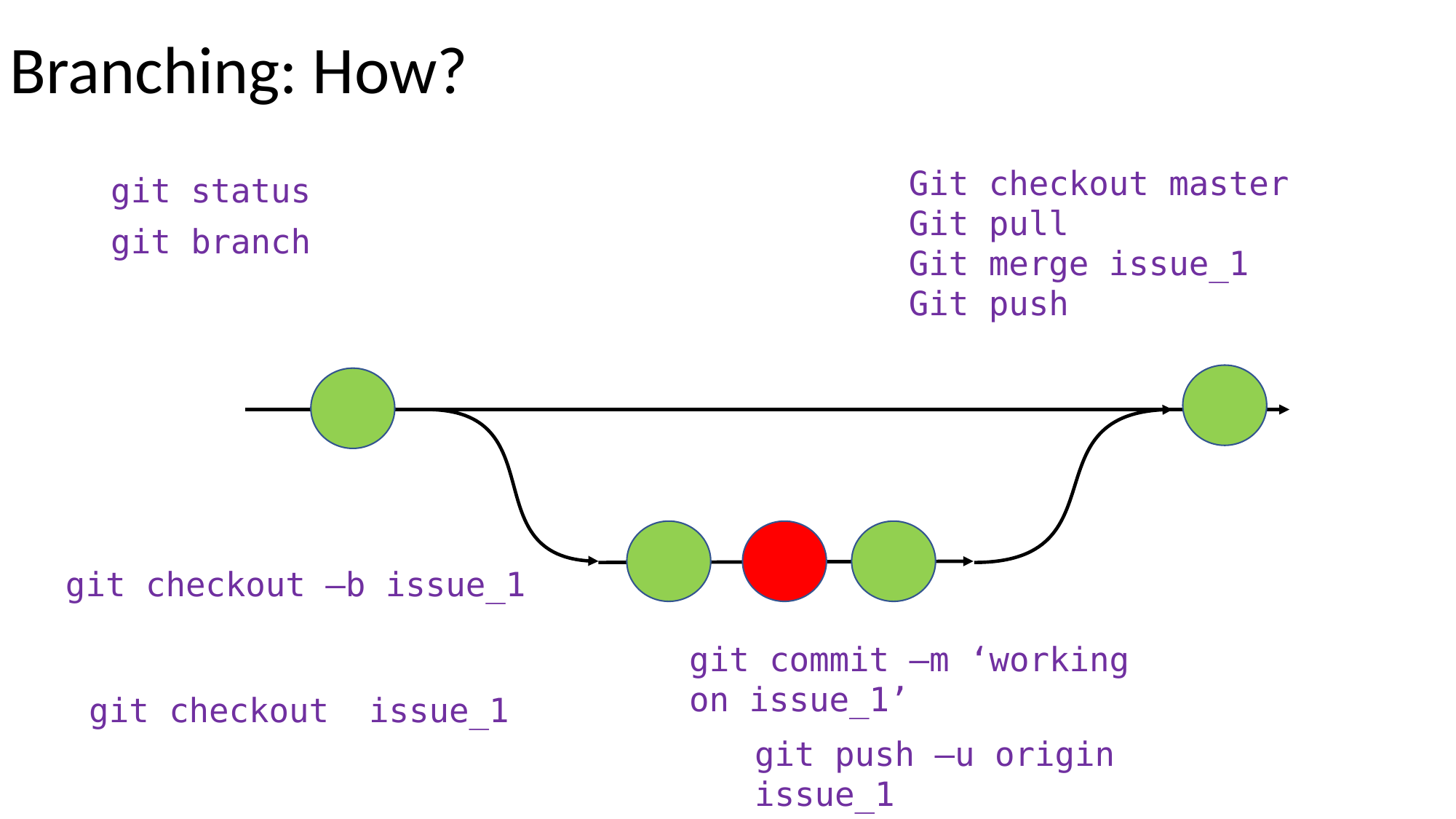

# Branching: How?
Git checkout master
Git pull
Git merge issue_1
Git push

git status
git branch

git checkout –b issue_1
git commit –m ‘working on issue_1’

git checkout  issue_1
git push –u origin issue_1